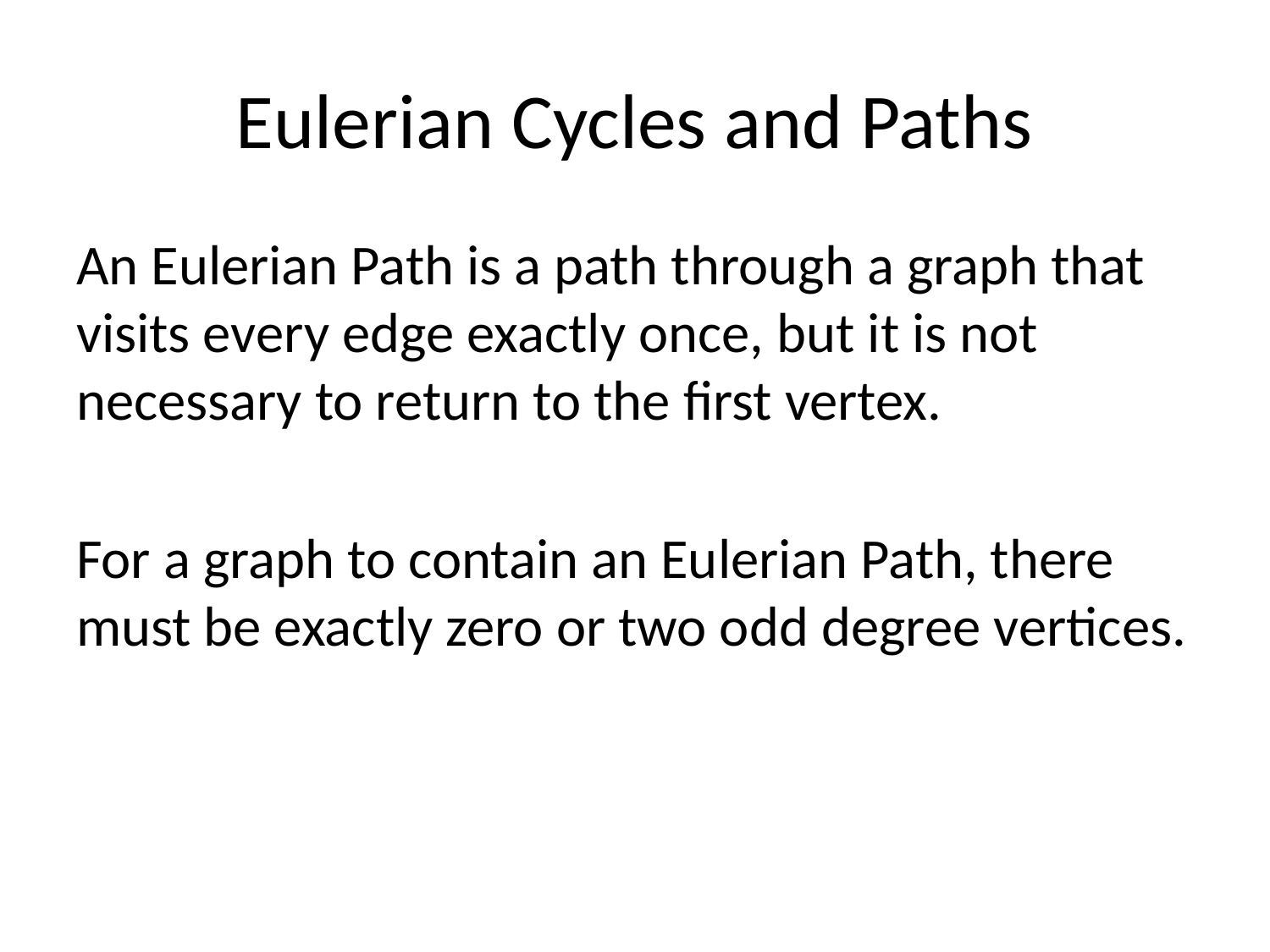

# Eulerian Cycles and Paths
An Eulerian Path is a path through a graph that visits every edge exactly once, but it is not necessary to return to the first vertex.

For a graph to contain an Eulerian Path, there must be exactly zero or two odd degree vertices.